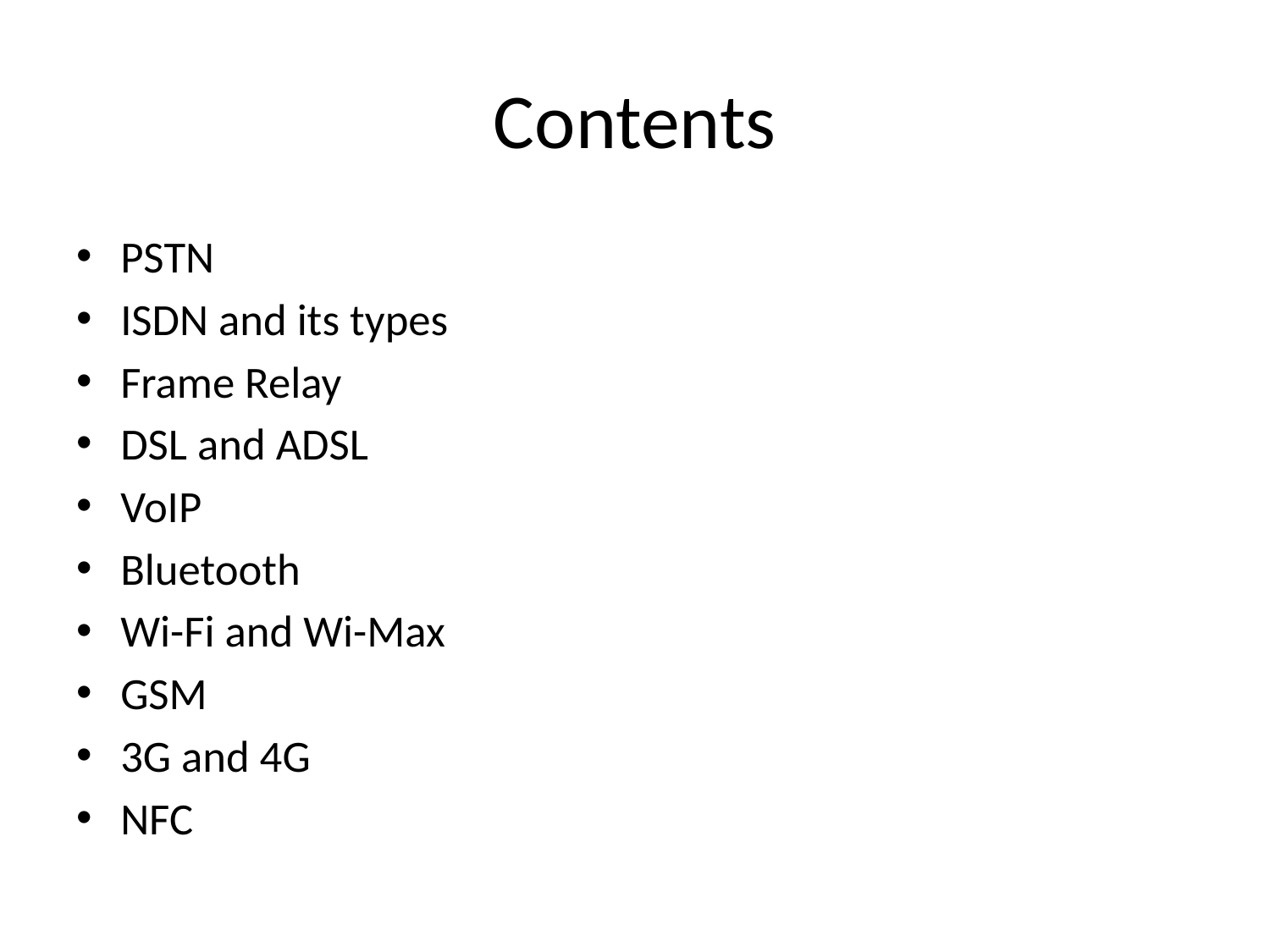

# Contents
PSTN
ISDN and its types
Frame Relay
DSL and ADSL
VoIP
Bluetooth
Wi-Fi and Wi-Max
GSM
3G and 4G
NFC